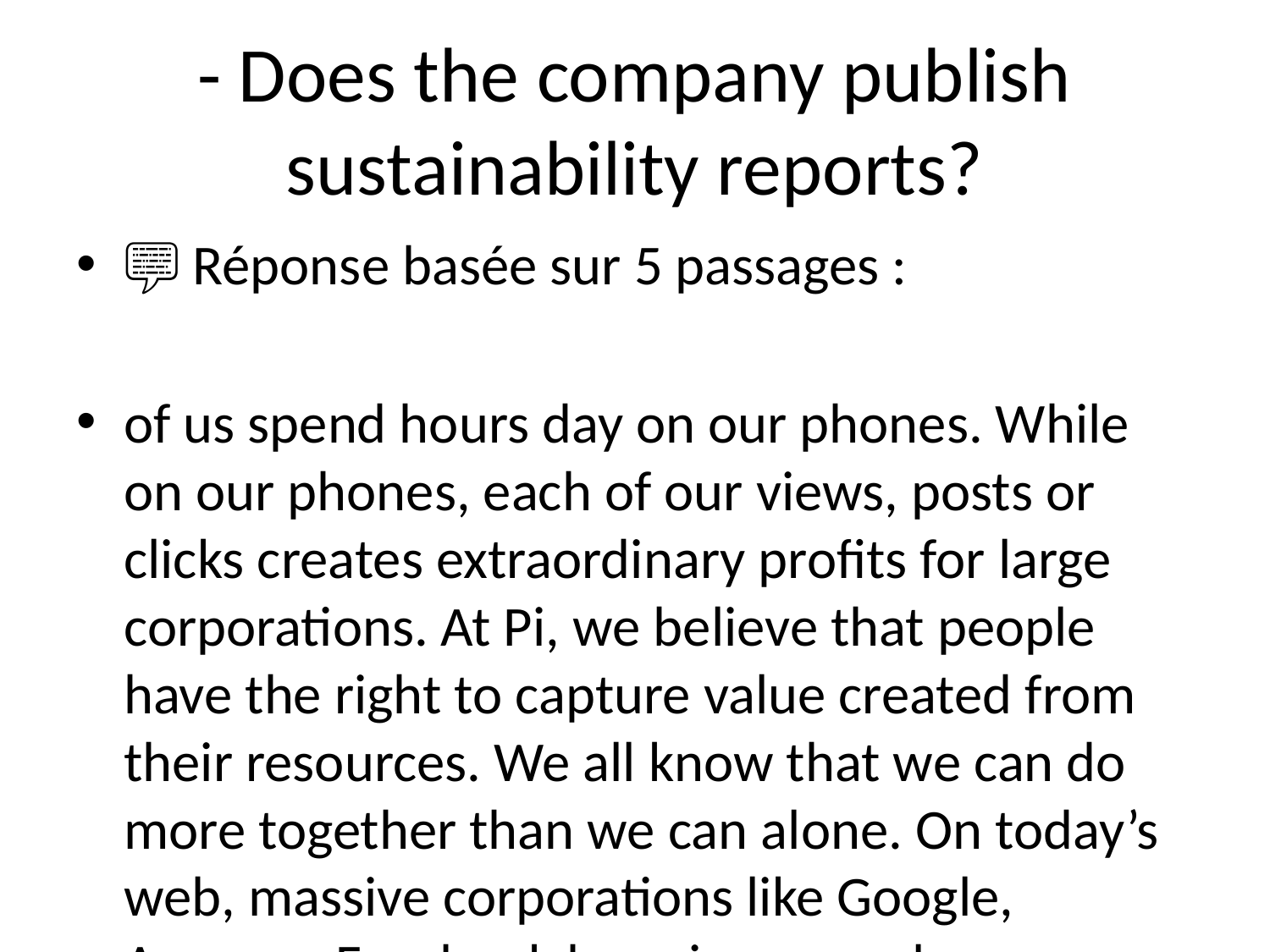

# - Does the company publish sustainability reports?
💬 Réponse basée sur 5 passages :

of us spend hours day on our phones. While on our phones, each of our views, posts or clicks creates extraordinary profits for large corporations. At Pi, we believe that people have the right to capture value created from their resources. We all know that we can do more together than we can alone. On today’s web, massive corporations like Google, Amazon, Facebook have immense leverage against individual consumers. As a result, they are able to capture the lionshare of value created by individual consumers on the web. Pi levels the playing field by allowing its members to pool their collective resources so they can get a share of the value that they create. The graphic below is the Pi Stack, where we see particularly promising opportunities for helping our members capture value. Below, we go into each of these areas in more detail. Introducing the Pi Stack - Unleashing underutilized resources Pi Ledger And Shared Trust Graph - Scaling Trust Across The Web One of the biggest challenges on the internet is knowing who to trust. Today, we rely on the rating systems of providers such as Amazon, eBay, Yelp, to know who we can transact with on the internet. Despite the fact that we, customers, do the hard work of rating and reviewing our peers, these internet intermediaries capture the lionshare of the value created this work. Pi’s consensus algorithm, described above, creates a native trust layer that scales trust on the web without intermediaries. While the value of just one individual’s Security Circle is small, the aggregate of our individual security circles build a global “trust graph” that help people understand who on the Pi Network can be trusted. The Pi Network’s global trust graph will facilitate transactions between strangers that would not have otherwise been possible.
---
Bitcoin achieved this historical feat by using a distributed record. While the current financial system relies on the traditional central record of truth, the Bitcoin record is maintained by a distributed community of “validators,” who access and update this public ledger. Imagine the Bitcoin protocol as a globally shared “Google Sheet” that contains a record of transactions, validated and maintained by this distributed community.
---
implementation and deployment will depend on nodes updating the mining software just like any other blockchains. No central authority will be controlling the currency and it will be fully decentralized. Balances of fake users or duplicate users will be discarded. This is the phase when Pi can be connected to exchanges and be exchanged for other currencies.
---
input and engaging with Pioneers. Pi embraces community critiques and suggestions, which is implemented by the open-for-comments features of Pi’s landing page, FAQs and white paper. Whenever people browse these materials on Pi’s websites, they can submit comment on a specific section right there to ask for questions and make suggestions. Offline Pioneer meetups that Pi’s core
---
structure.